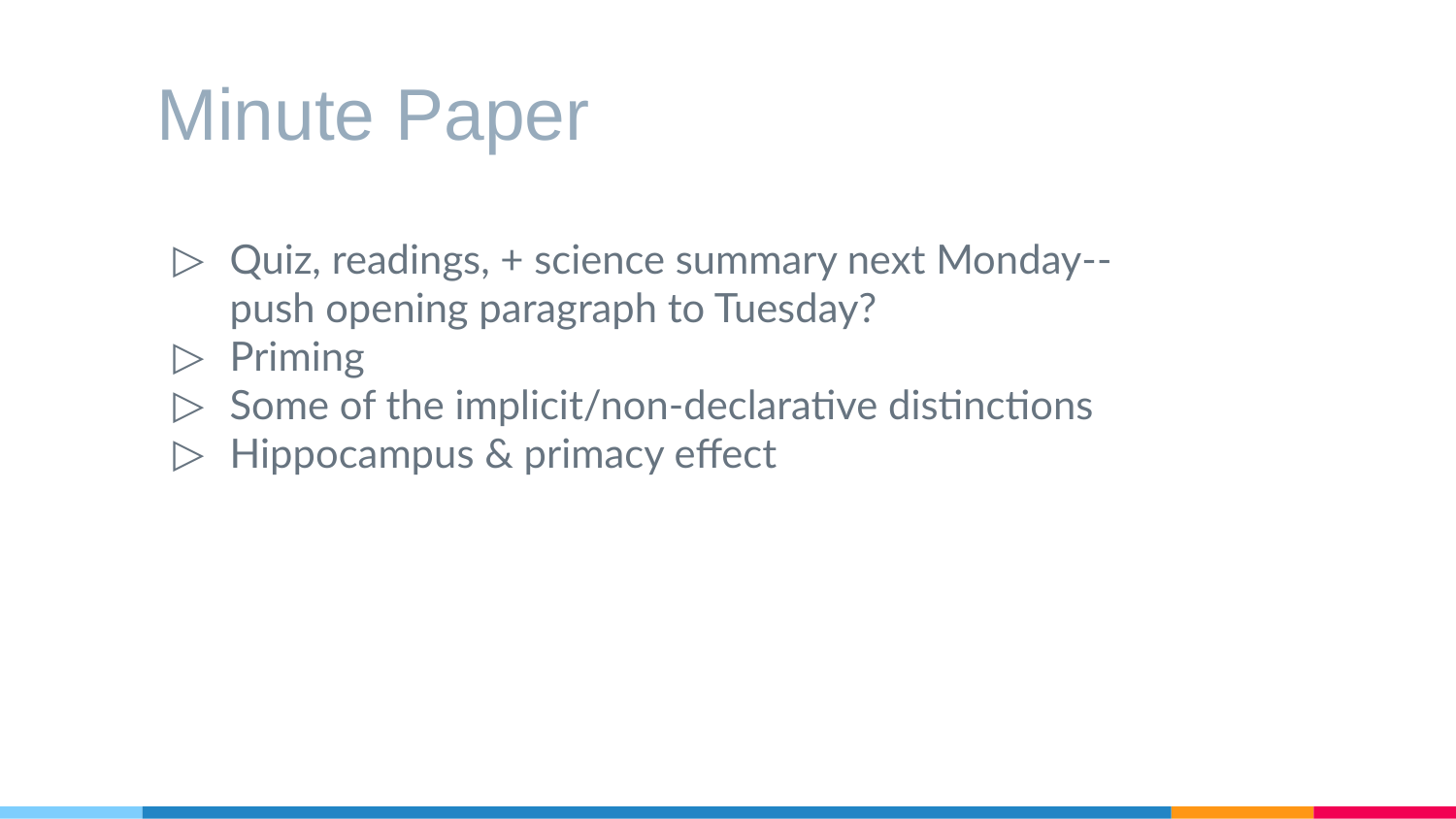

# Minute Paper
Quiz, readings, + science summary next Monday-- push opening paragraph to Tuesday?
Priming
Some of the implicit/non-declarative distinctions
Hippocampus & primacy effect